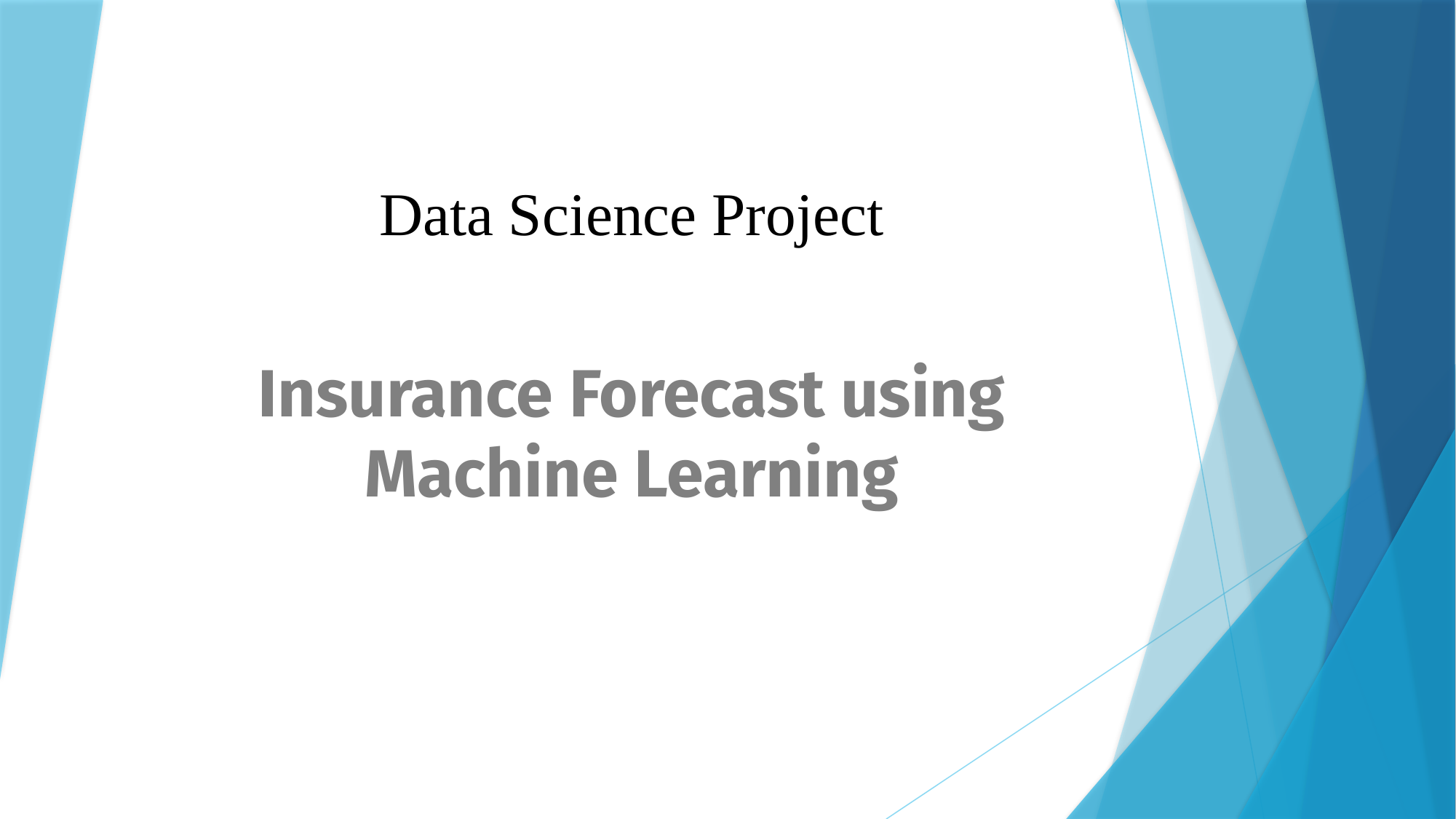

# Data Science Project
Insurance Forecast using Machine Learning